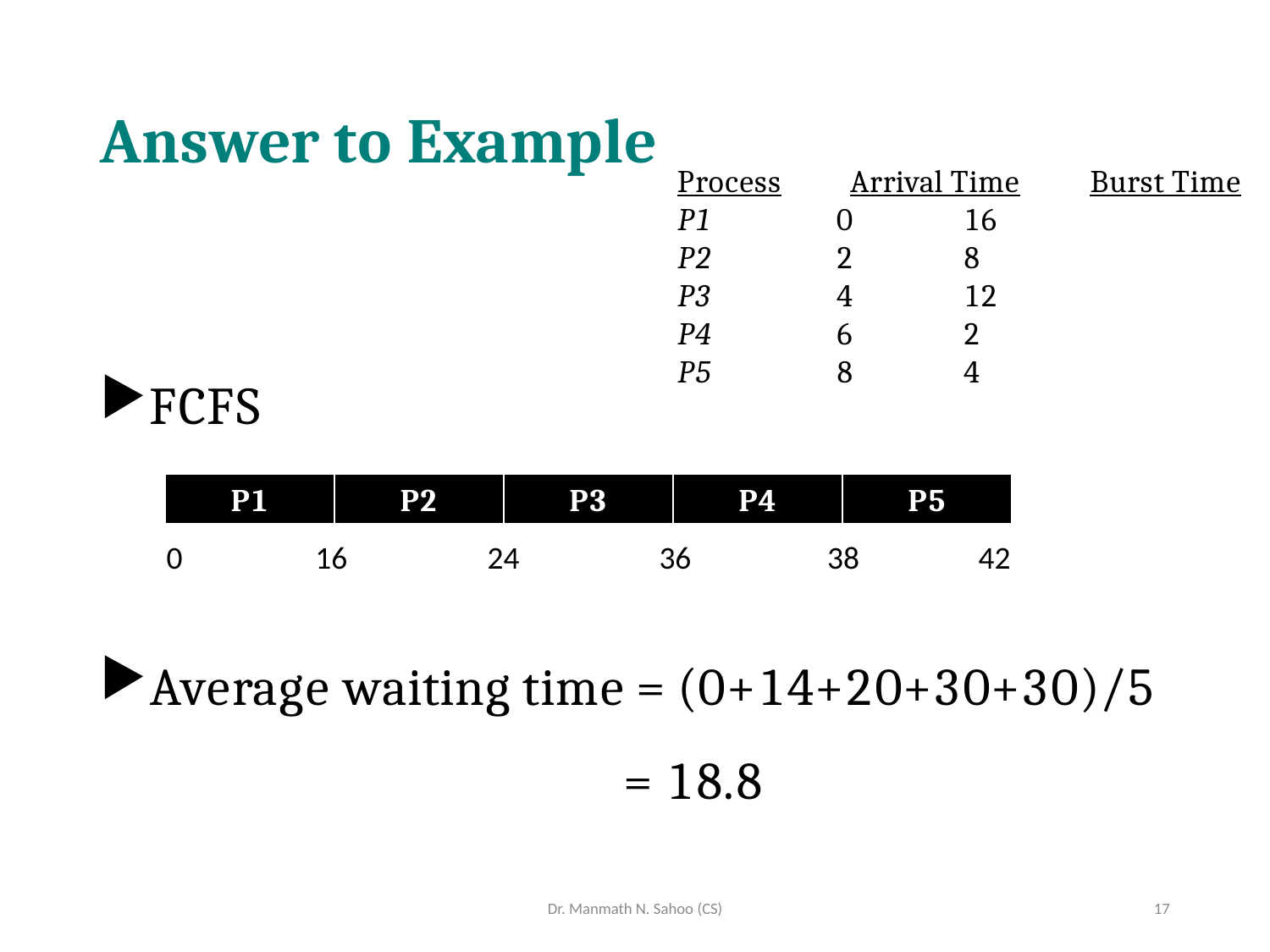

# Answer to Example
Process	  Arrival Time	Burst Time
P1	0	16
P2	2	8
P3	4	12
P4	6	2
P5	8	4
FCFS

Average waiting time = (0+14+20+30+30)/5
                                             = 18.8
| P1 | P2 | P3 | P4 | P5 |
| --- | --- | --- | --- | --- |
| 0 | 16 | 24 | 36 | 38 | 42 |
| --- | --- | --- | --- | --- | --- |
Dr. Manmath N. Sahoo (CS)
17